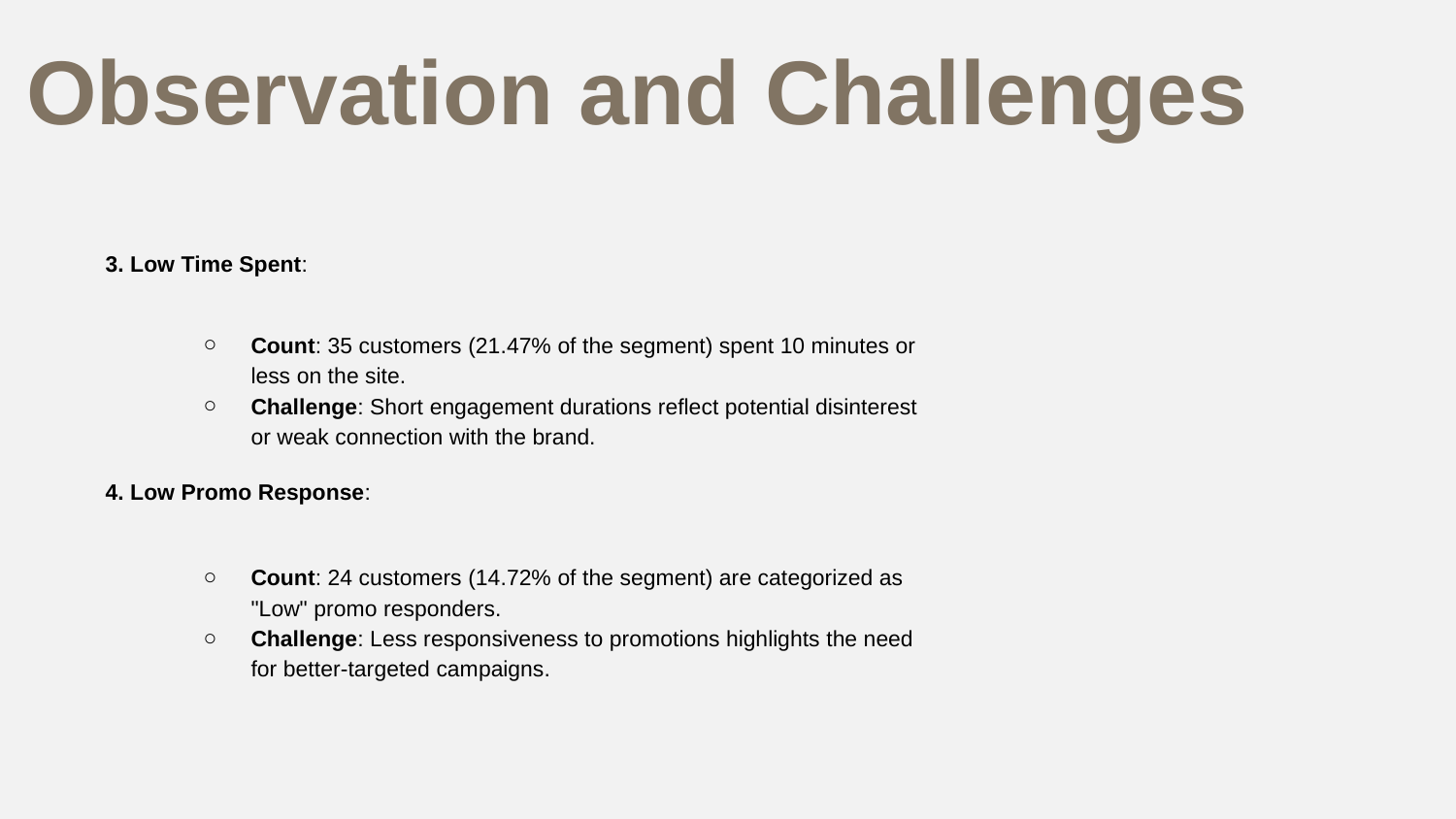

# Observation and Challenges
3. Low Time Spent:
Count: 35 customers (21.47% of the segment) spent 10 minutes or less on the site.
Challenge: Short engagement durations reflect potential disinterest or weak connection with the brand.
4. Low Promo Response:
Count: 24 customers (14.72% of the segment) are categorized as "Low" promo responders.
Challenge: Less responsiveness to promotions highlights the need for better-targeted campaigns.